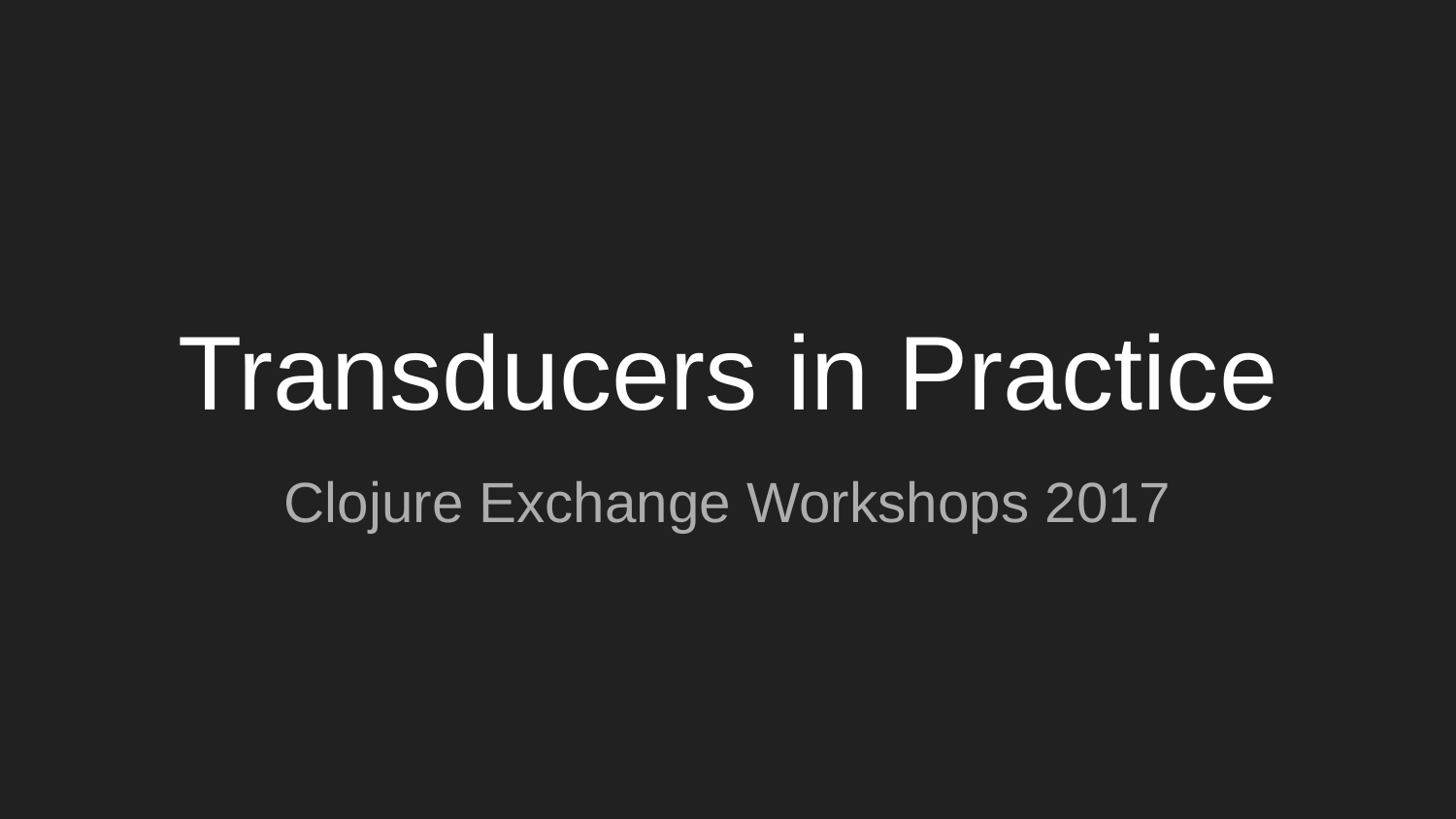

# Transducers in Practice
Clojure Exchange Workshops 2017